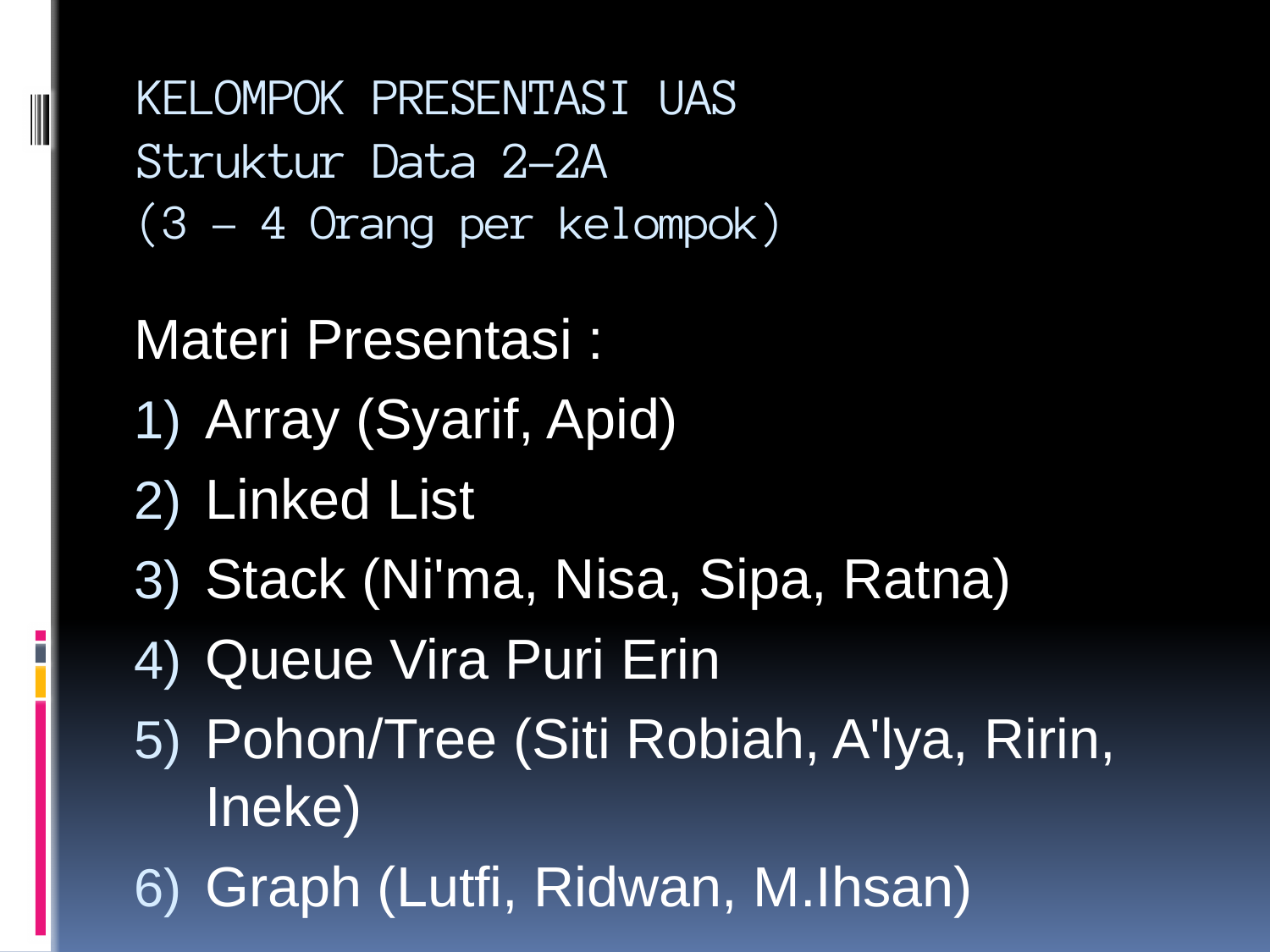

KELOMPOK PRESENTASI UAS
Struktur Data 2-2A
(3 – 4 Orang per kelompok)
Materi Presentasi :
Array (Syarif, Apid)
Linked List
Stack (Ni'ma, Nisa, Sipa, Ratna)
Queue Vira Puri Erin
Pohon/Tree (Siti Robiah, A'lya, Ririn, Ineke)
Graph (Lutfi, Ridwan, M.Ihsan)